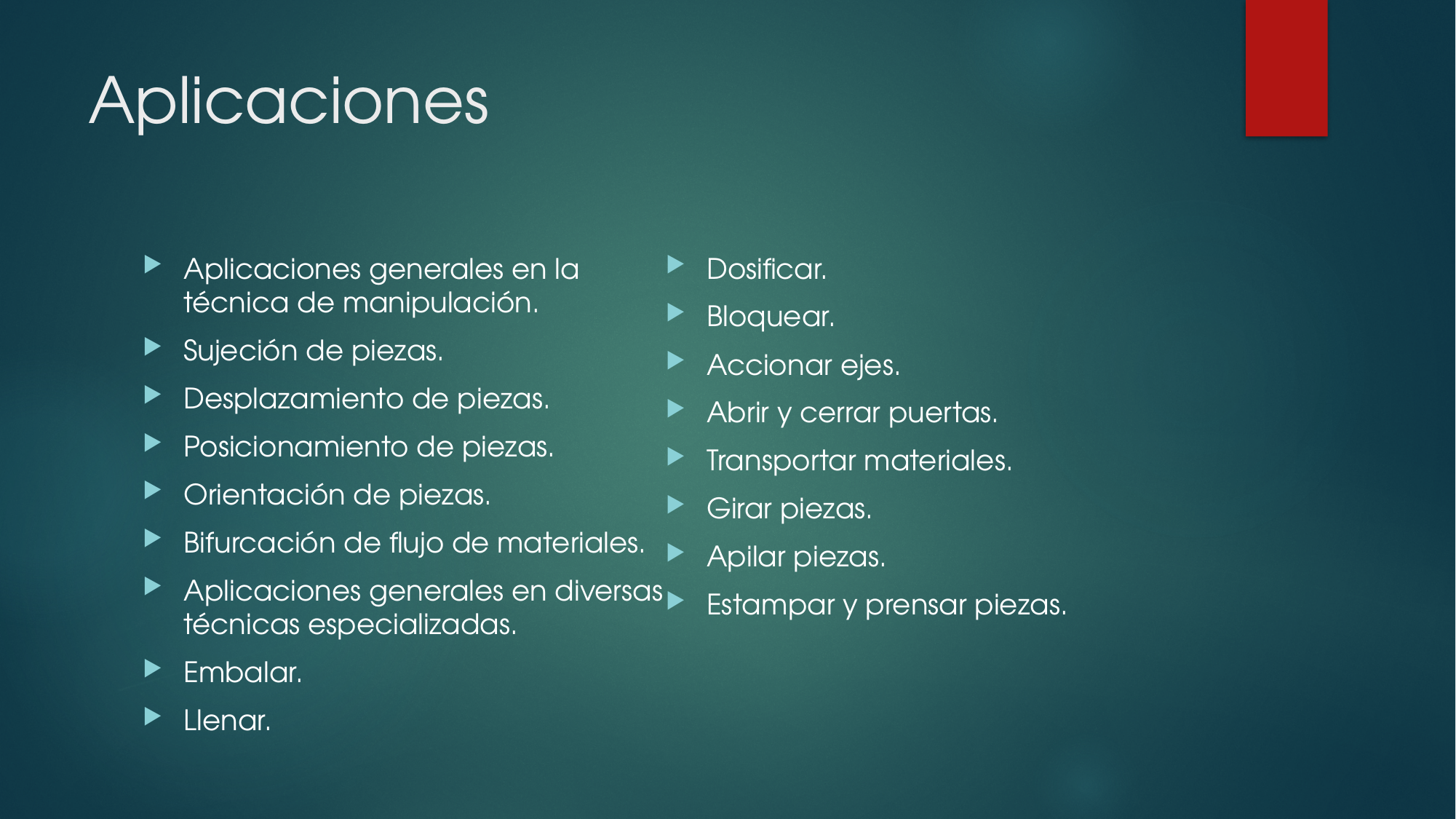

# Aplicaciones
Aplicaciones generales en la técnica de manipulación.
Sujeción de piezas.
Desplazamiento de piezas.
Posicionamiento de piezas.
Orientación de piezas.
Bifurcación de flujo de materiales.
Aplicaciones generales en diversas técnicas especializadas.
Embalar.
Llenar.
Dosificar.
Bloquear.
Accionar ejes.
Abrir y cerrar puertas.
Transportar materiales.
Girar piezas.
Apilar piezas.
Estampar y prensar piezas.